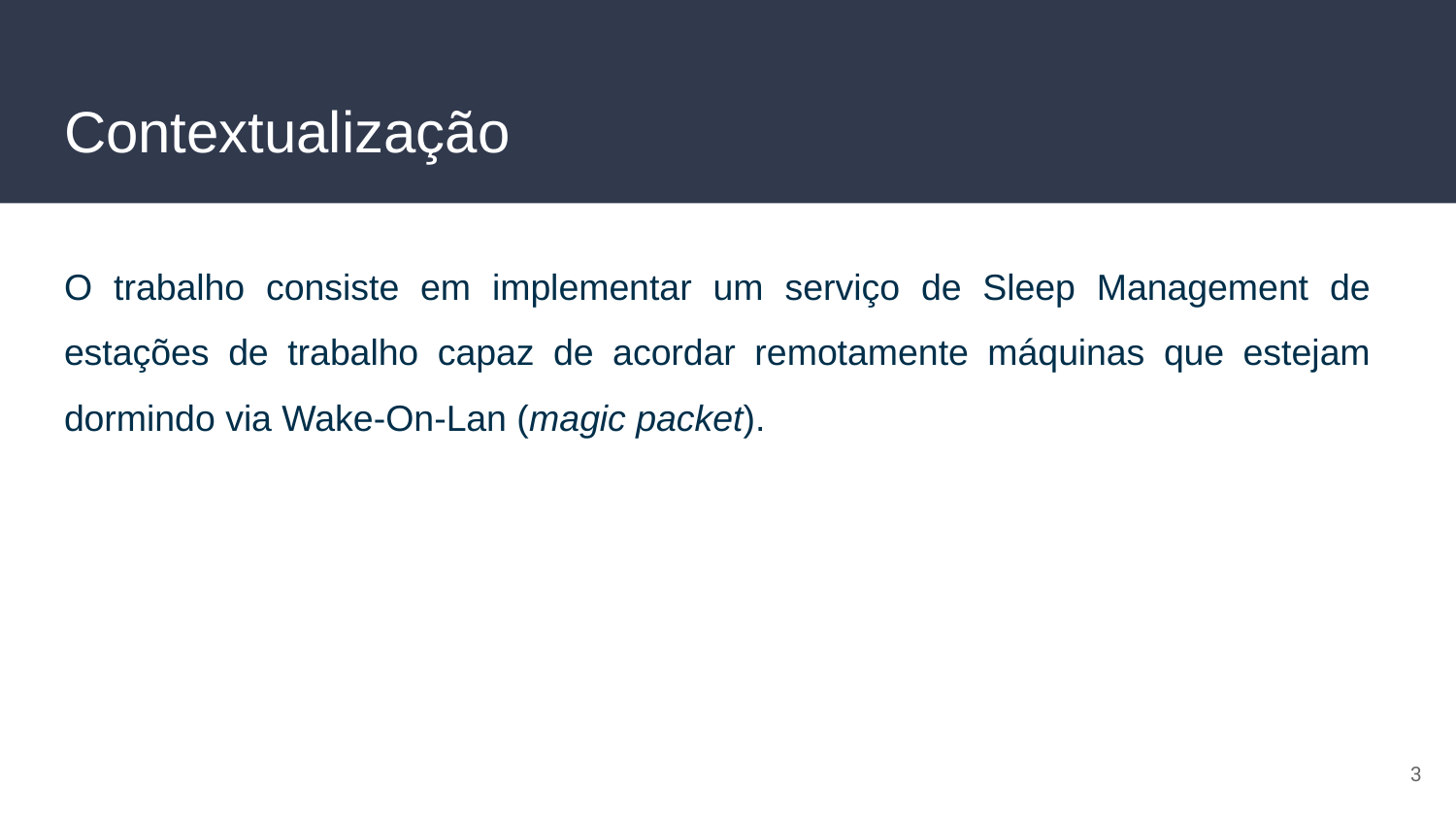

# Contextualização

O trabalho consiste em implementar um serviço de Sleep Management de estações de trabalho capaz de acordar remotamente máquinas que estejam dormindo via Wake-On-Lan (magic packet).​

3